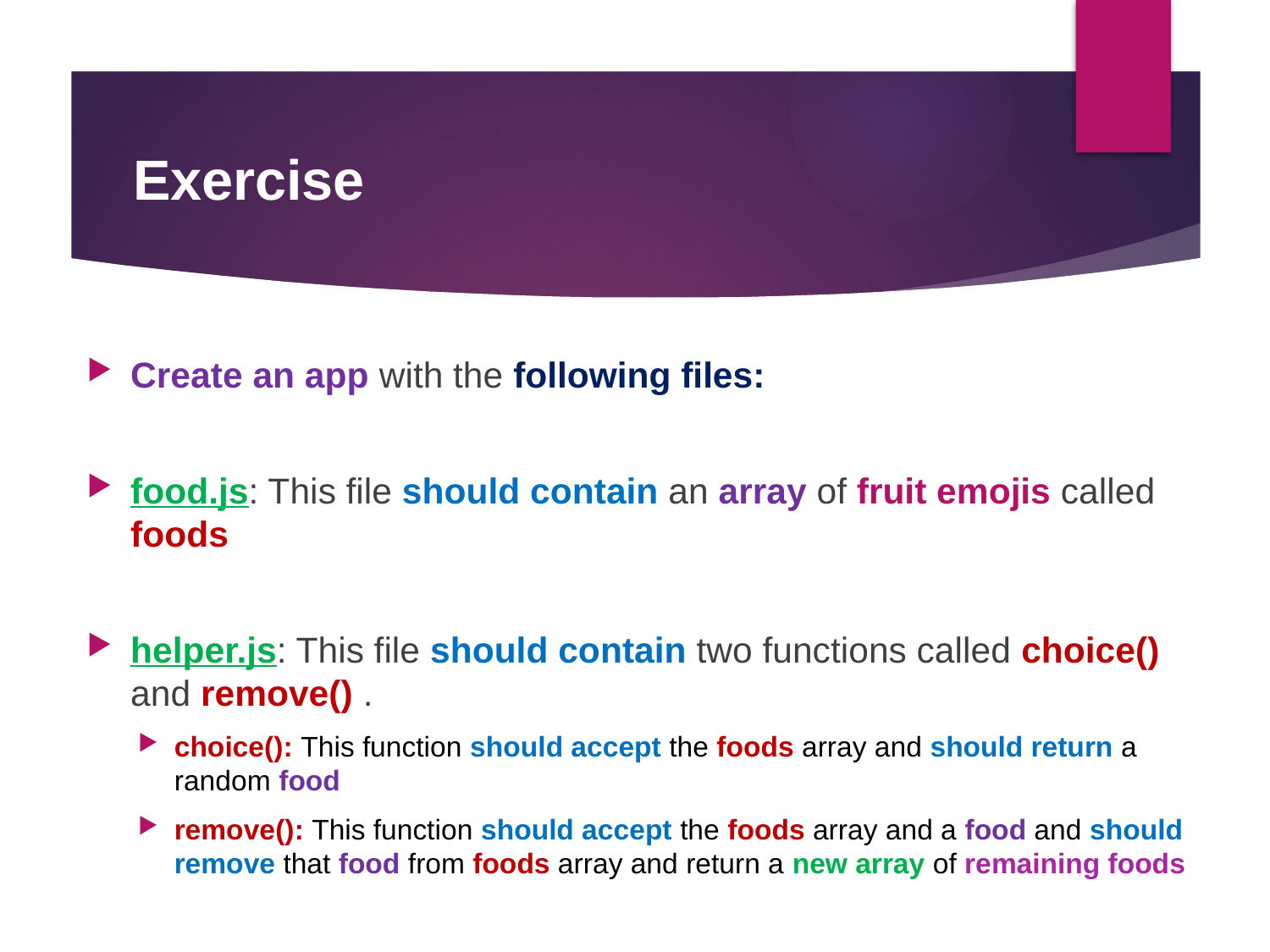

#
Exercise
Create an app with the following files:

food.js: This file should contain an array of fruit emojis called foods

helper.js: This file should contain two functions called choice() and remove() .
choice(): This function should accept the foods array and should return a random food
remove(): This function should accept the foods array and a food and should remove that food from foods array and return a new array of remaining foods